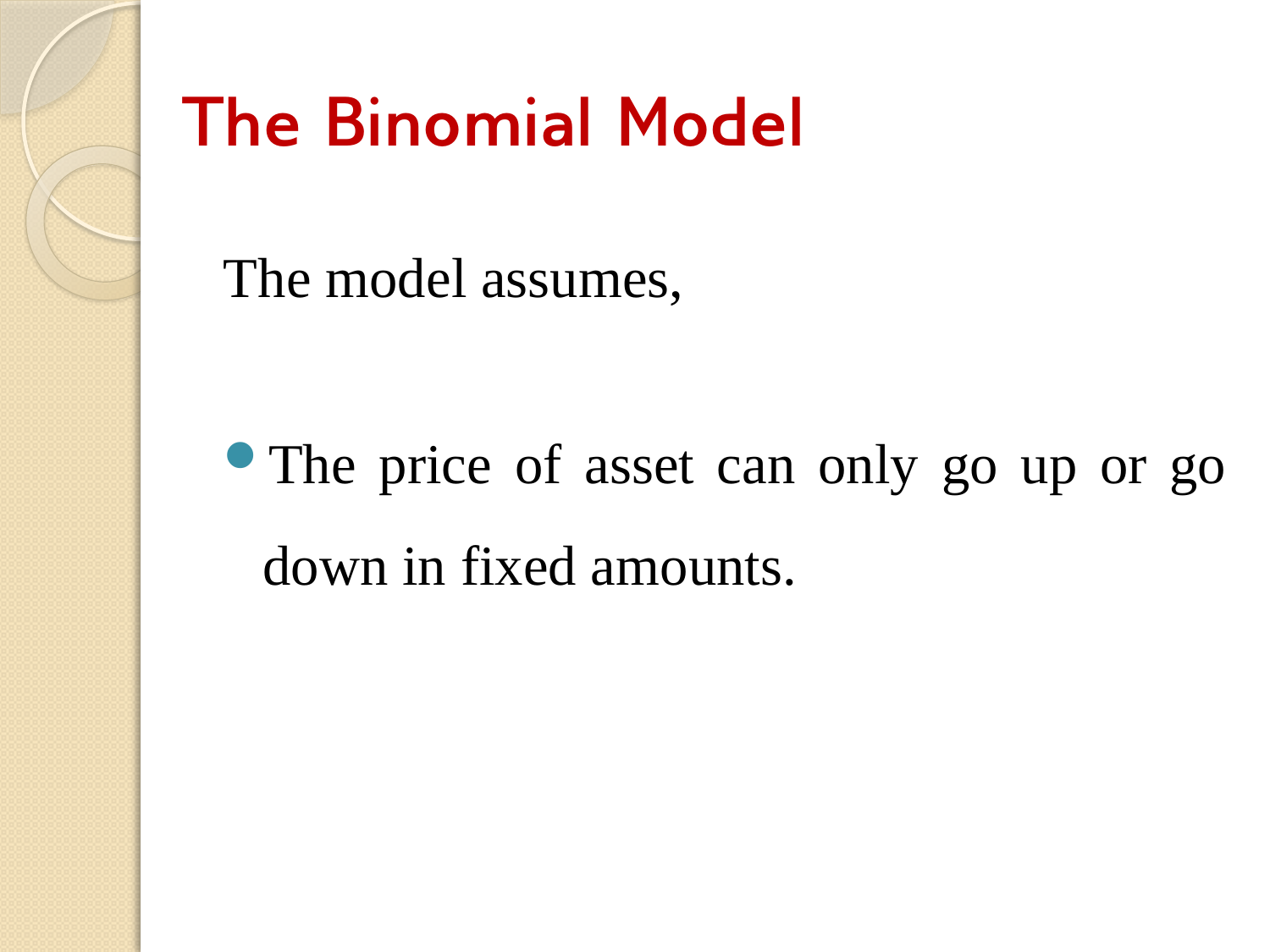

# The Binomial Model
The model assumes,

The price of asset can only go up or go down in fixed amounts.